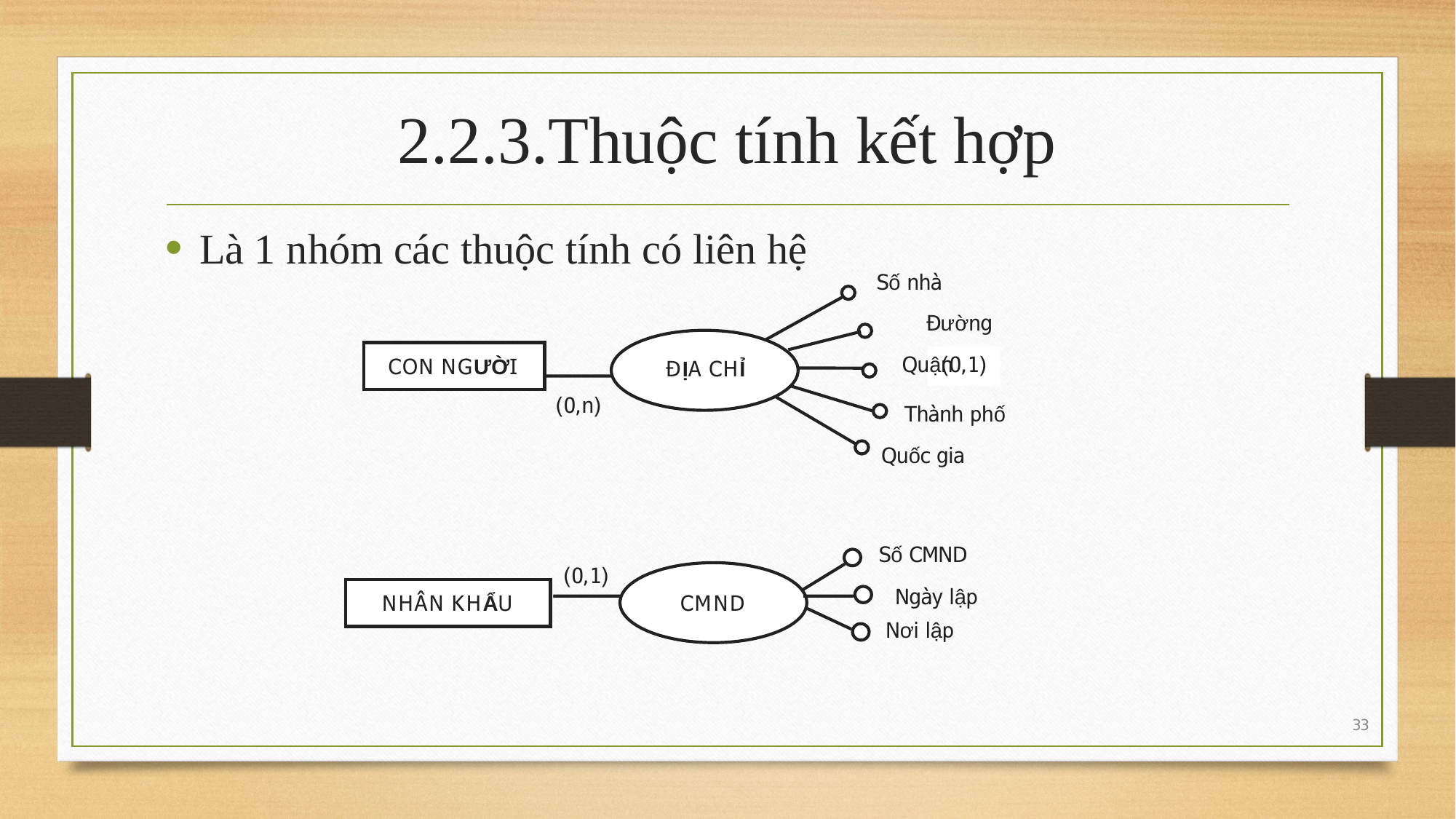

# 2.2.3.Thuộc tính kết hợp
Là 1 nhóm các thuộc tính có liên hệ
Số nhà

Đường

CON NGƯỜI
Quận
(0,1)
ĐỊA CHỈ

(0,n)
Thành phố

Quốc gia

Số CMND
(0,1)
CMND

NHÂN KHẨU
Ngày lập

Nơi lập
33